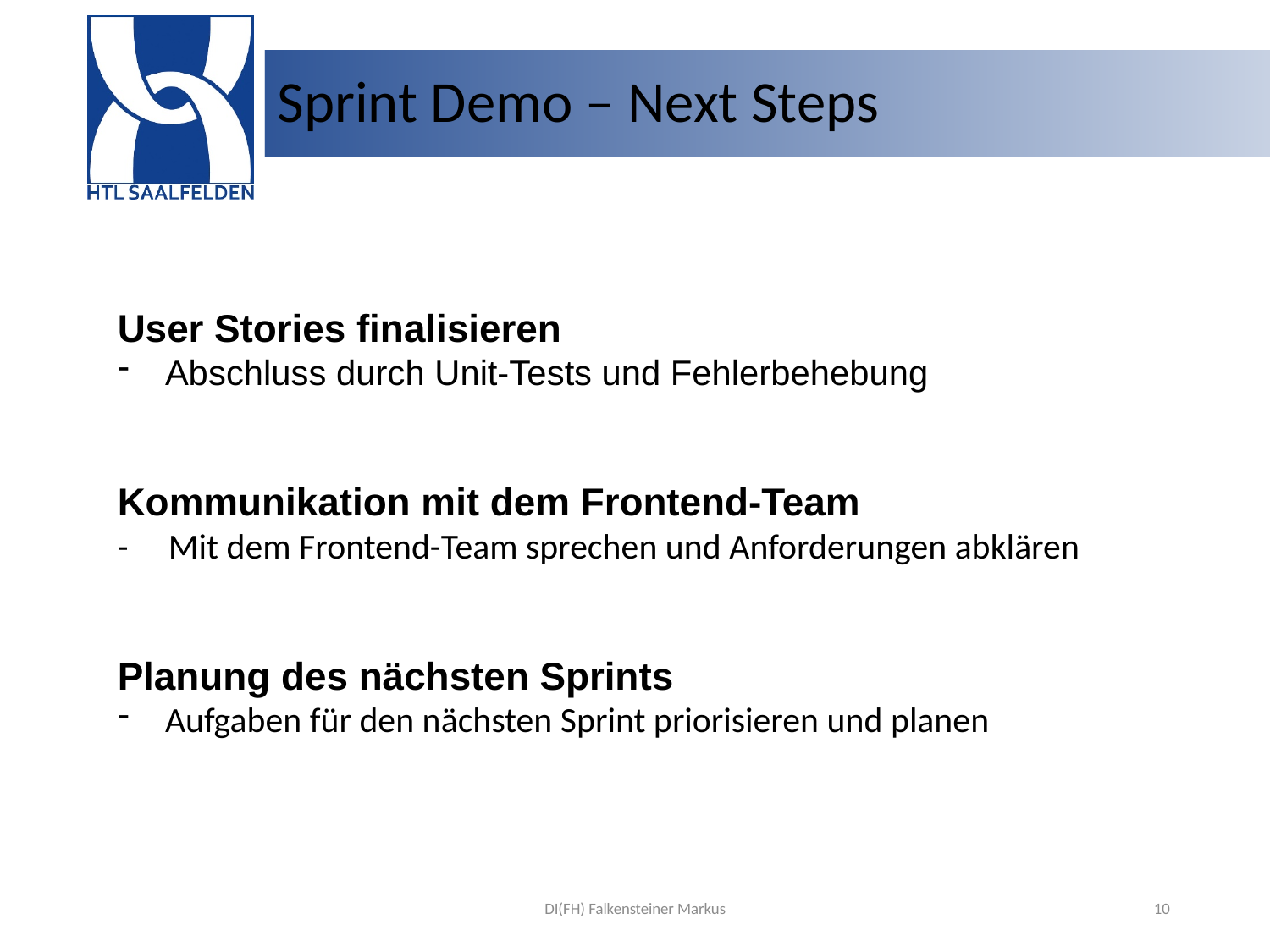

# Sprint Demo – Next Steps

User Stories finalisieren
Abschluss durch Unit-Tests und Fehlerbehebung

Kommunikation mit dem Frontend-Team
-     Mit dem Frontend-Team sprechen und Anforderungen abklären

Planung des nächsten Sprints
Aufgaben für den nächsten Sprint priorisieren und planen

DI(FH) Falkensteiner Markus
10